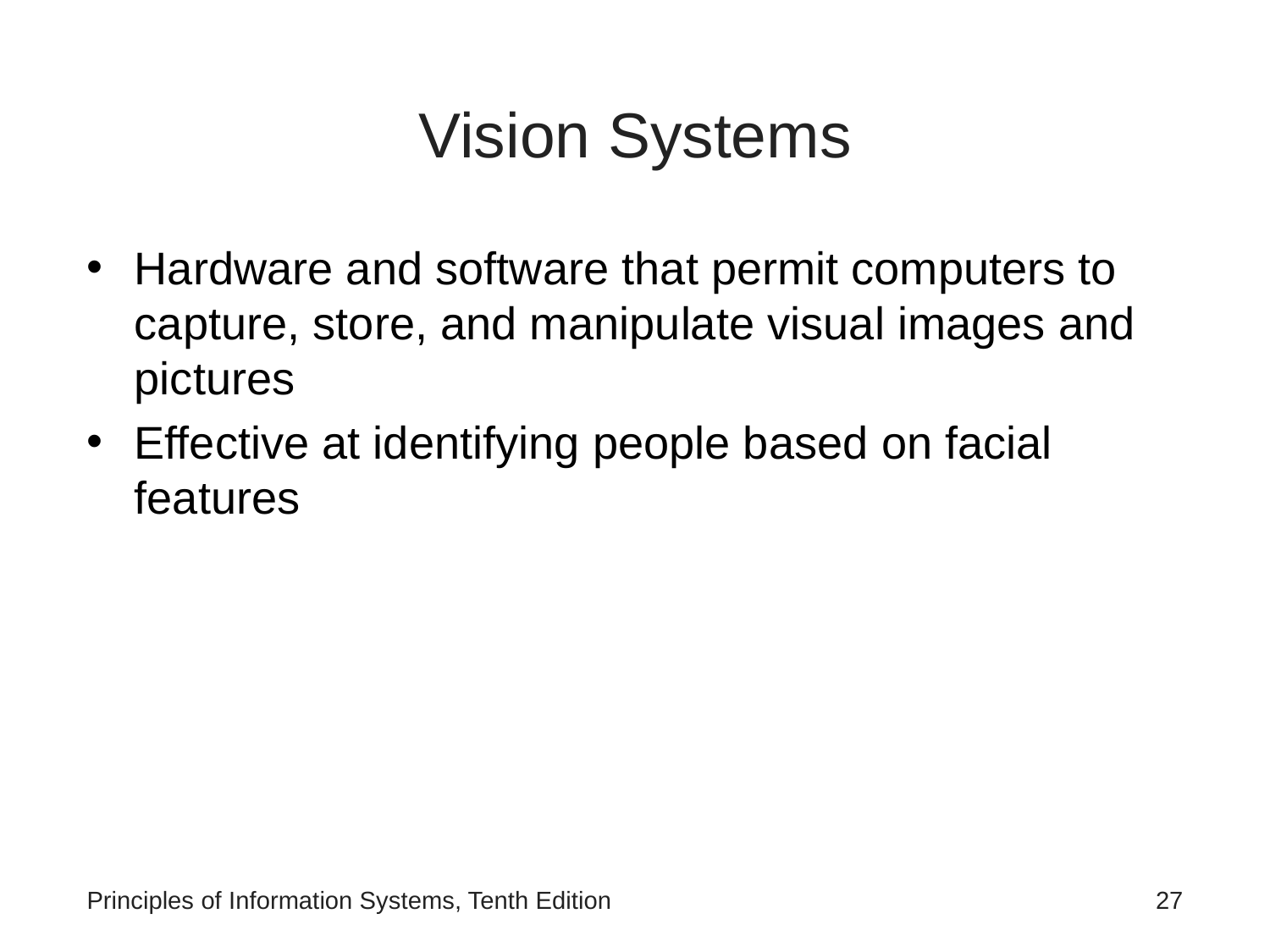

# Vision Systems
Hardware and software that permit computers to capture, store, and manipulate visual images and pictures
Effective at identifying people based on facial features

Principles of Information Systems, Tenth Edition
27